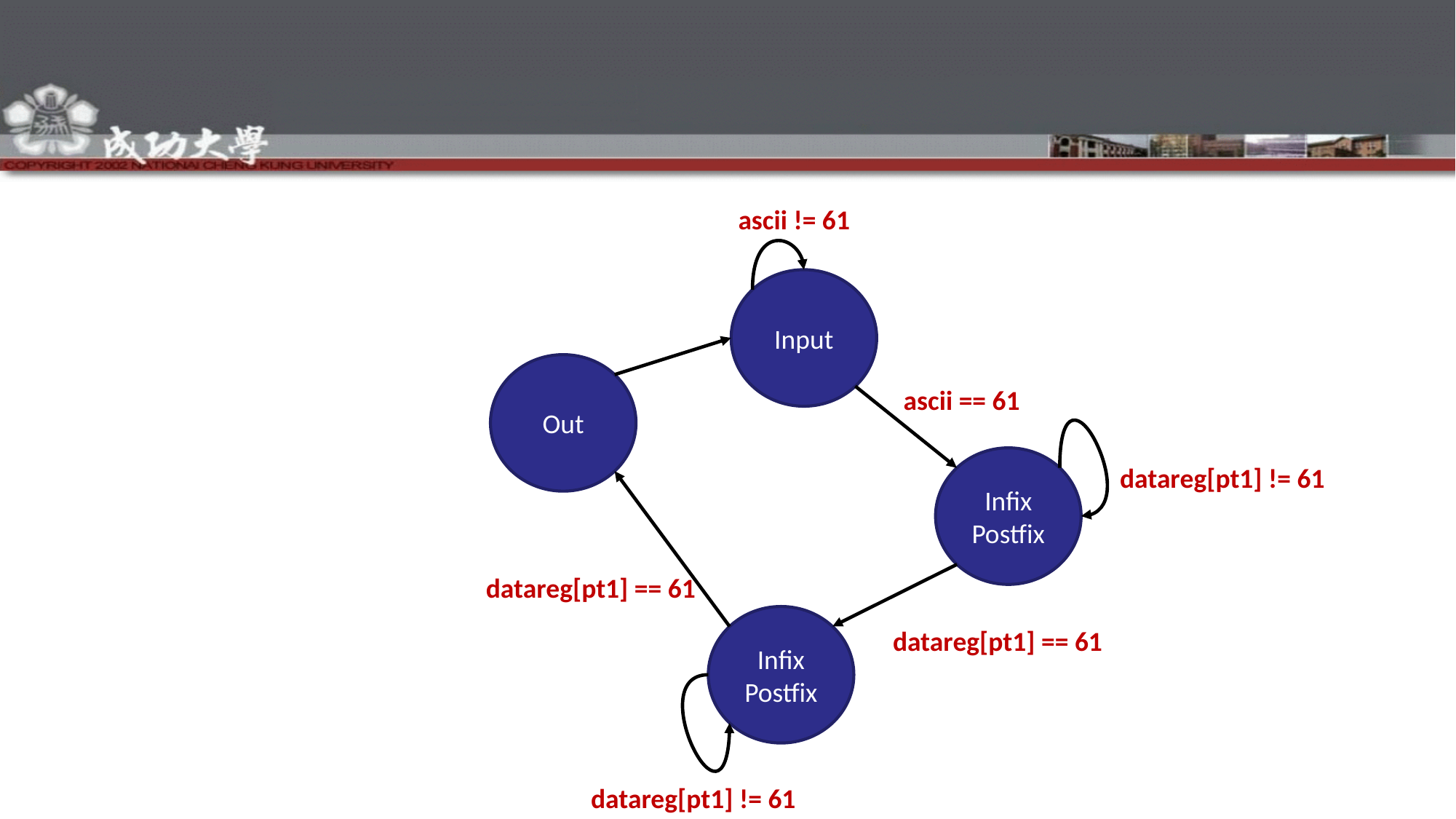

#
ascii != 61
Input
Out
ascii == 61
Infix
Postfix
datareg[pt1] != 61
datareg[pt1] == 61
Infix
Postfix
datareg[pt1] == 61
datareg[pt1] != 61